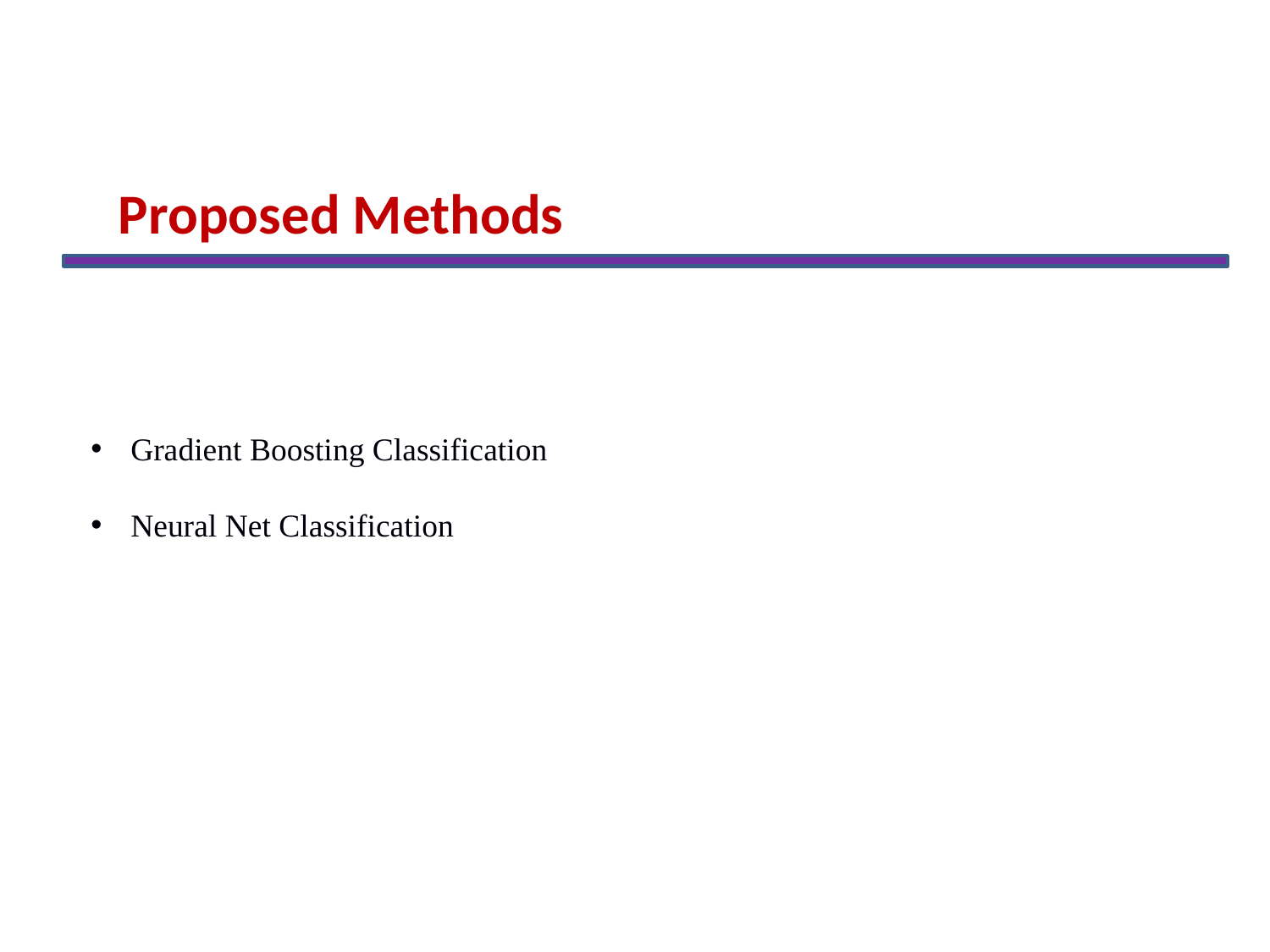

Proposed Methods

Gradient Boosting Classification
Neural Net Classification